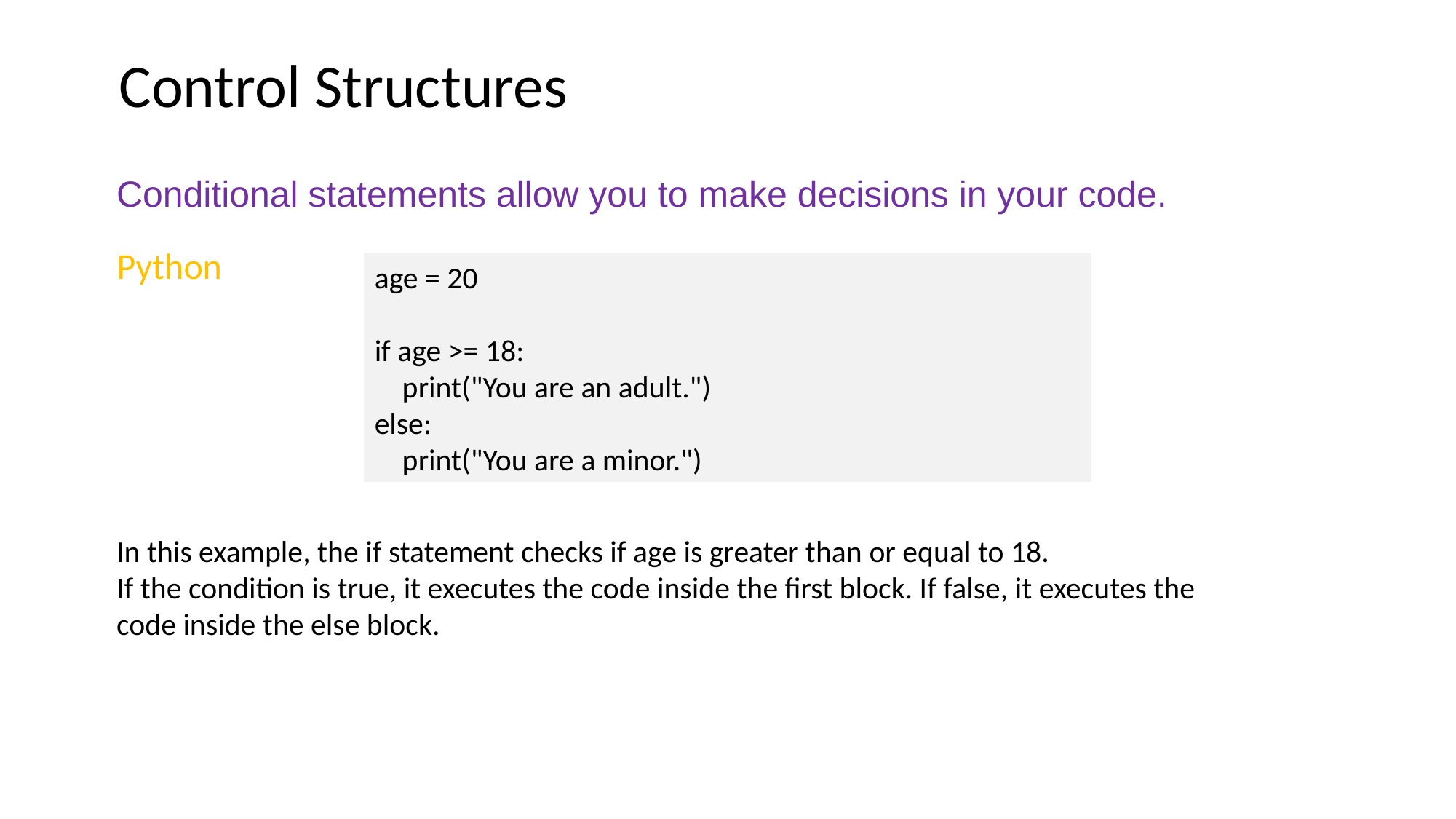

Control Structures
Conditional statements allow you to make decisions in your code.
Python
age = 20

if age >= 18:
    print("You are an adult.")
else:
    print("You are a minor.")
In this example, the if statement checks if age is greater than or equal to 18.
If the condition is true, it executes the code inside the first block. If false, it executes the code inside the else block.